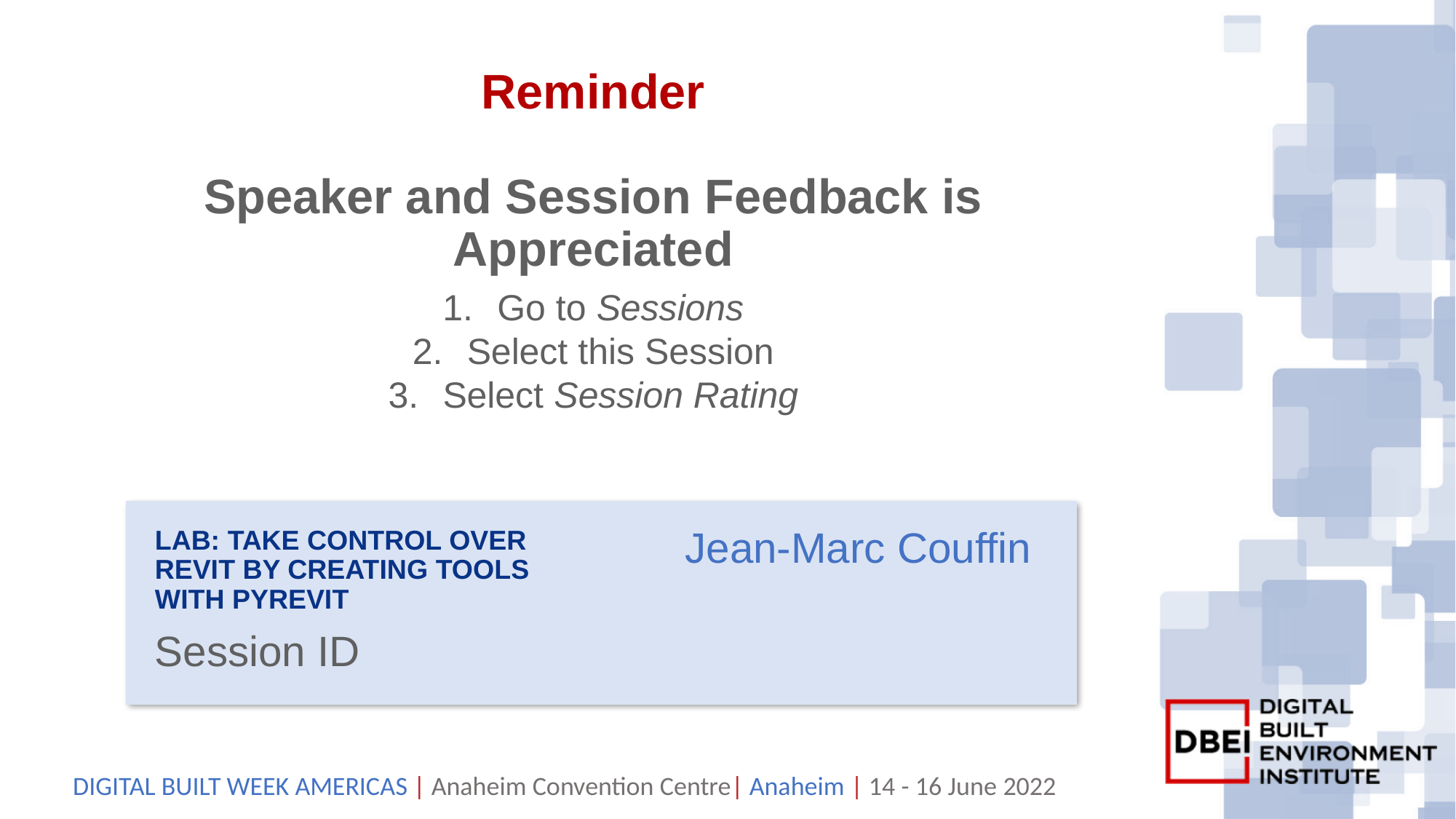

# Reminder Speaker and Session Feedback is Appreciated
Go to Sessions
Select this Session
Select Session Rating

LAB: TAKE CONTROL OVER REVIT BY CREATING TOOLS WITH PYREVIT
Session ID
Jean-Marc Couffin